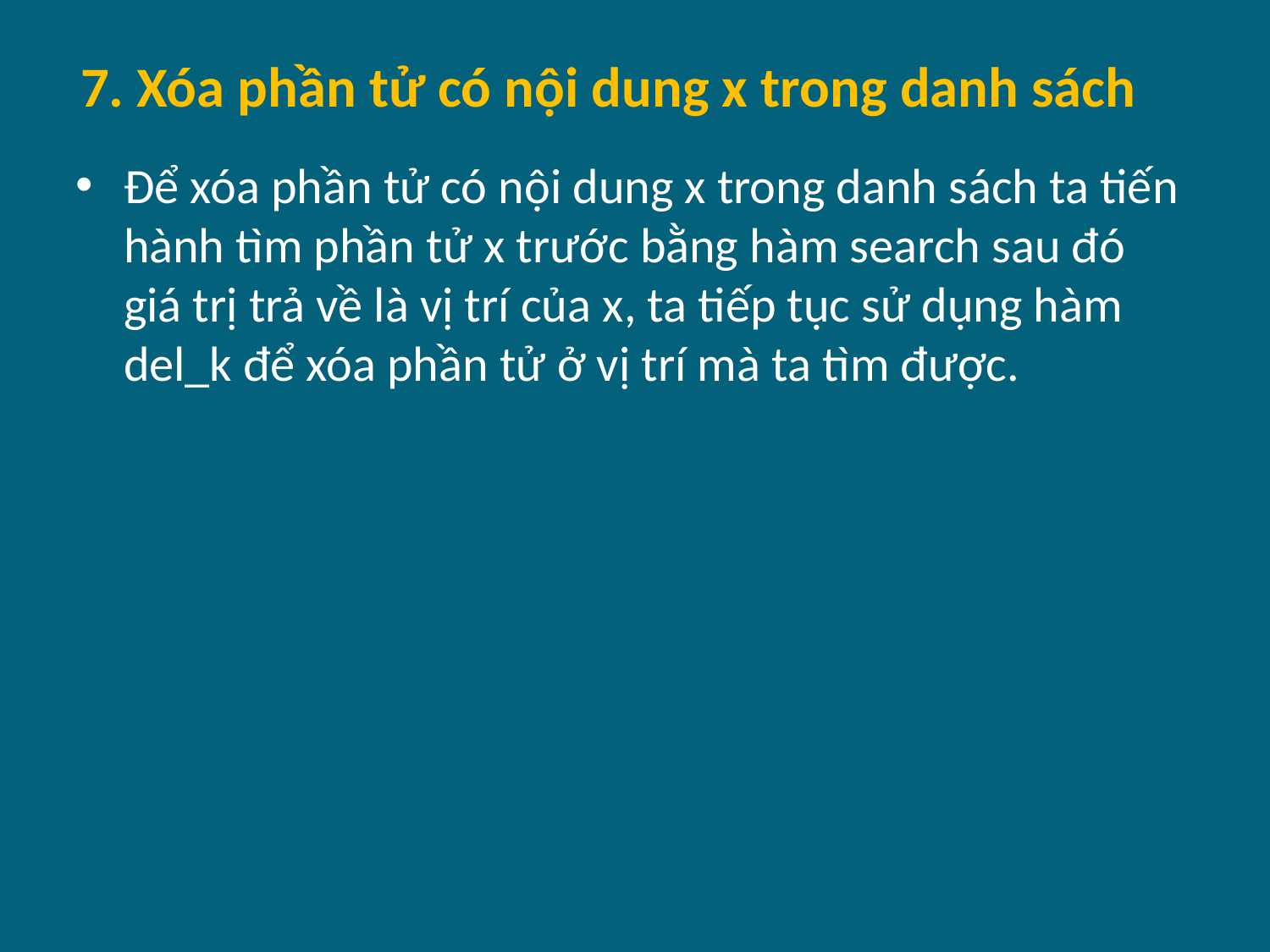

# 7. Xóa phần tử có nội dung x trong danh sách
Để xóa phần tử có nội dung x trong danh sách ta tiến hành tìm phần tử x trước bằng hàm search sau đó giá trị trả về là vị trí của x, ta tiếp tục sử dụng hàm del_k để xóa phần tử ở vị trí mà ta tìm được.